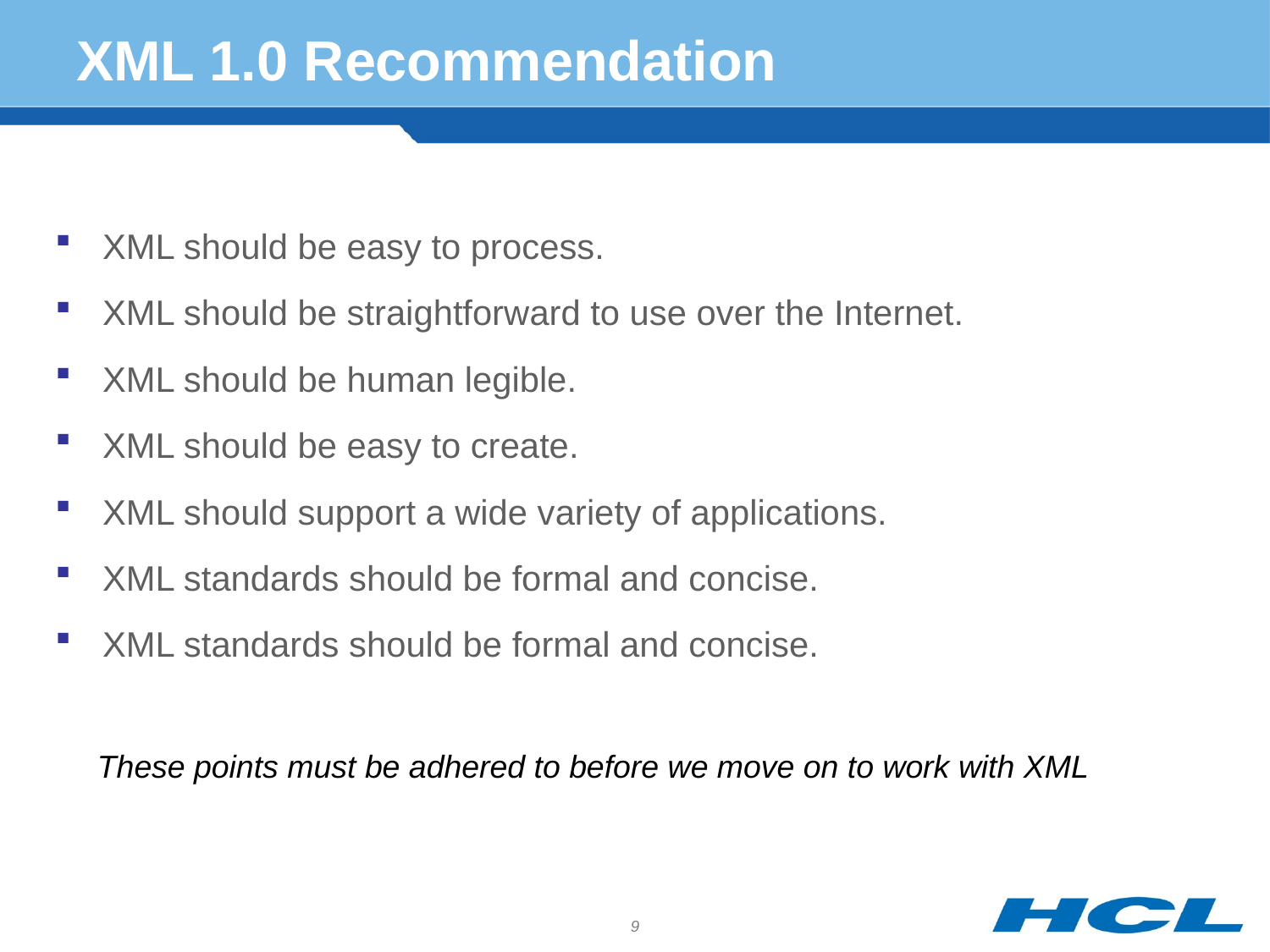

# XML 1.0 Recommendation
XML should be easy to process.
XML should be straightforward to use over the Internet.
XML should be human legible.
XML should be easy to create.
XML should support a wide variety of applications.
XML standards should be formal and concise.
XML standards should be formal and concise.
These points must be adhered to before we move on to work with XML
9